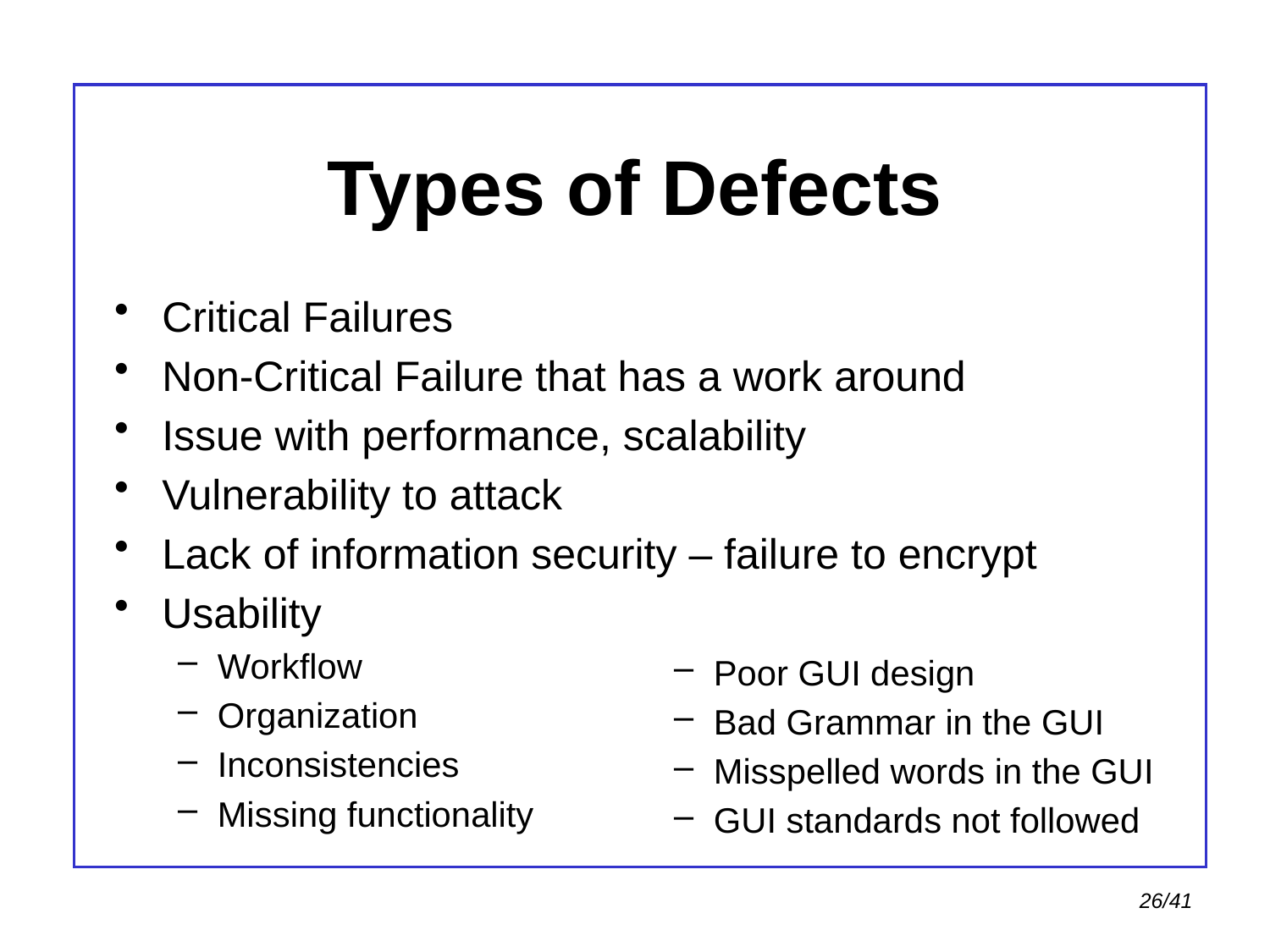

# Types of Defects
Critical Failures
Non-Critical Failure that has a work around
Issue with performance, scalability
Vulnerability to attack
Lack of information security – failure to encrypt
Usability
Workflow
Organization
Inconsistencies
Missing functionality
Poor GUI design
Bad Grammar in the GUI
Misspelled words in the GUI
GUI standards not followed